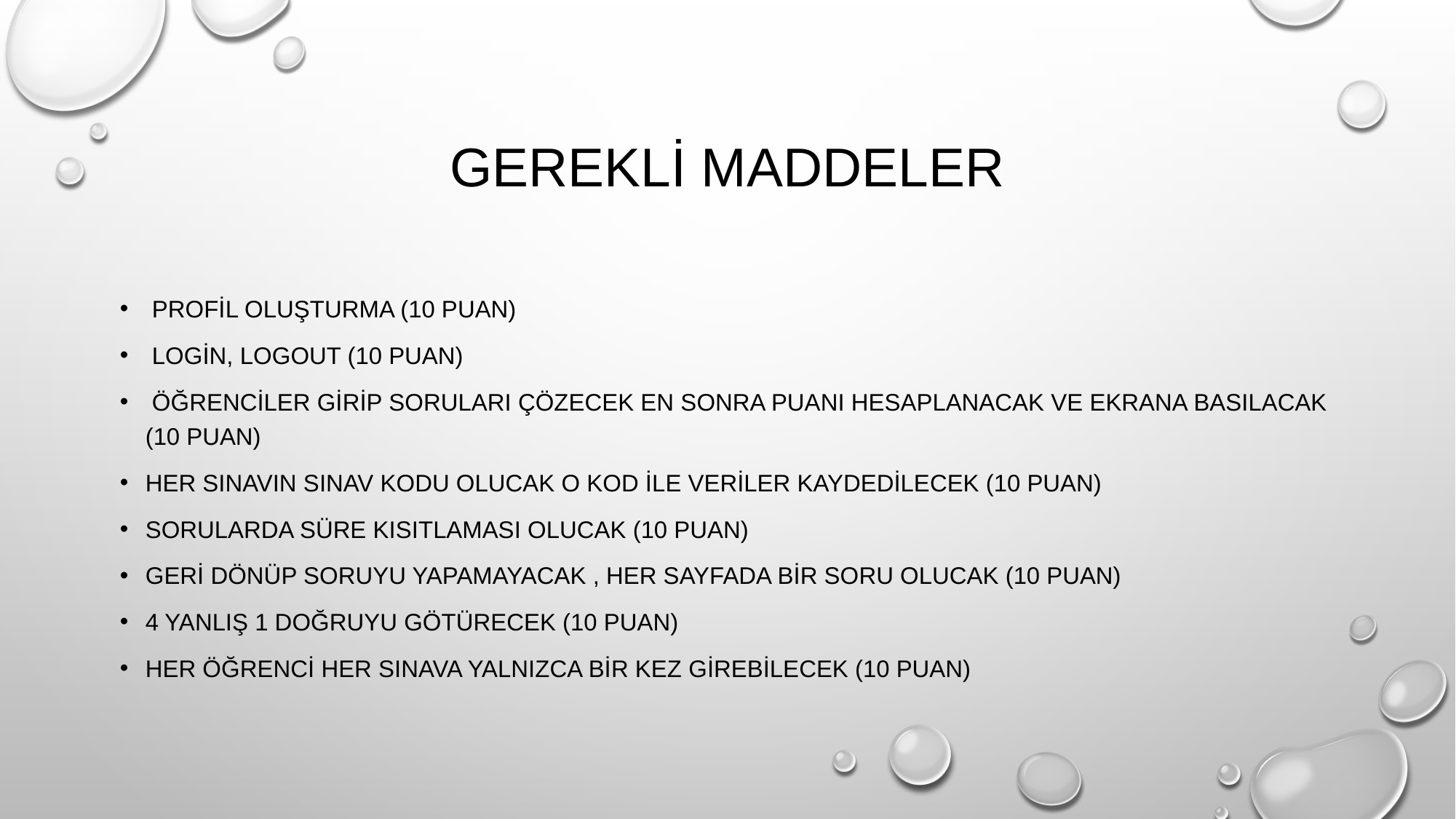

# GEREKLİ MADDELER
 Profil oluşturma (10 Puan)
 Login, Logout (10 Puan)
 Öğrenciler girip soruları çözecek en sonra puanı hesaplanacak ve ekrana basılacak (10 Puan)
Her sınavın sınav kodu olucak o kod ile veriler kaydedilecek (10 Puan)
Sorularda süre kısıtlaması olucak (10 Puan)
Geri dönüp soruyu yapamayacak , Her sayfada bir soru olucak (10 Puan)
4 yanlış 1 doğruyu götürecek (10 Puan)
Her öğrenci her sınava yalnızca bir kez girebilecek (10 Puan)